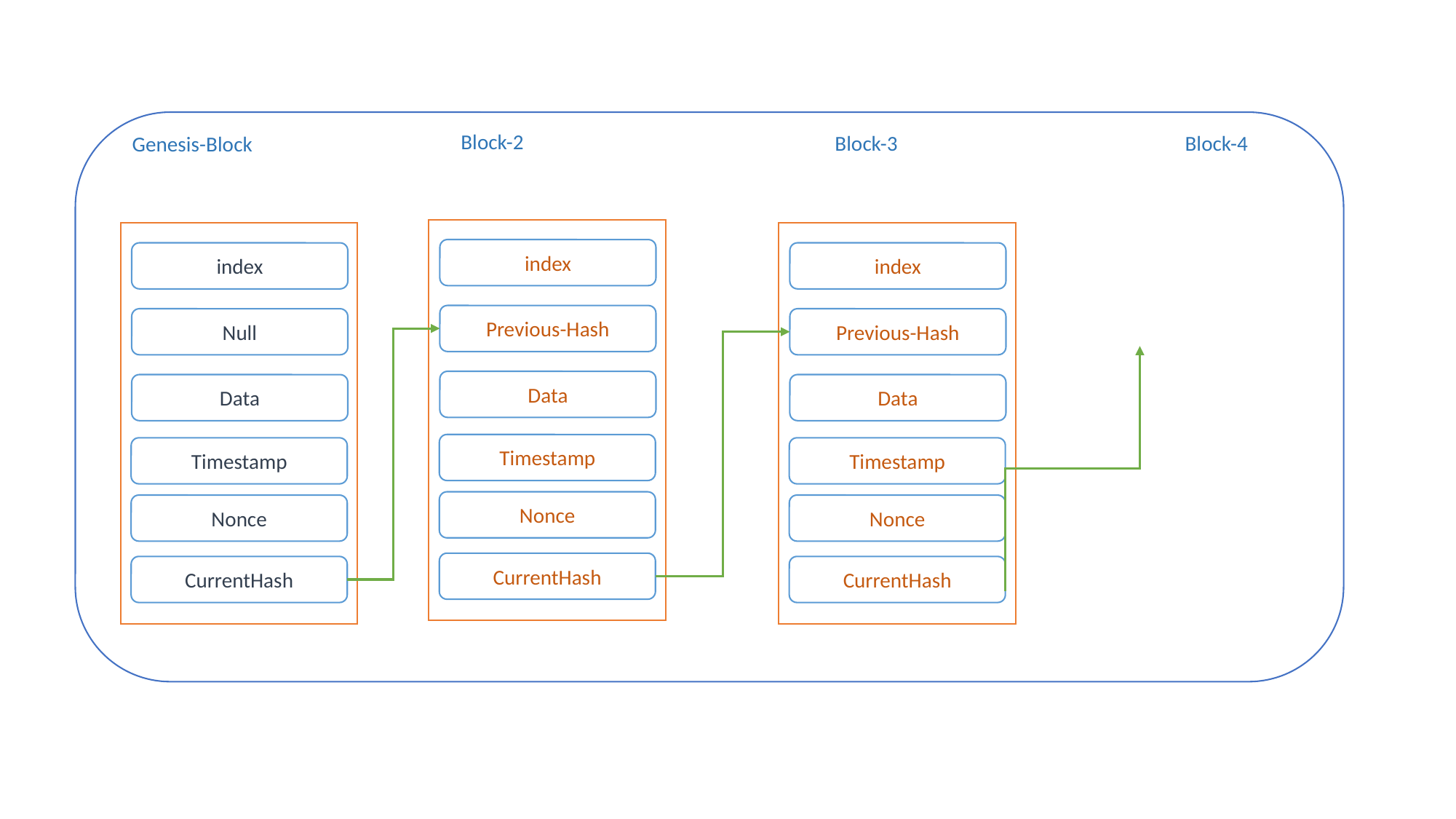

Block-2
Block-4
Block-3
Genesis-Block

index
Previous-Hash
Data
Timestamp
Nonce
CurrentHash

index
Null
Data
Timestamp
Nonce
CurrentHash

index
Previous-Hash
Data
Timestamp
Nonce
CurrentHash